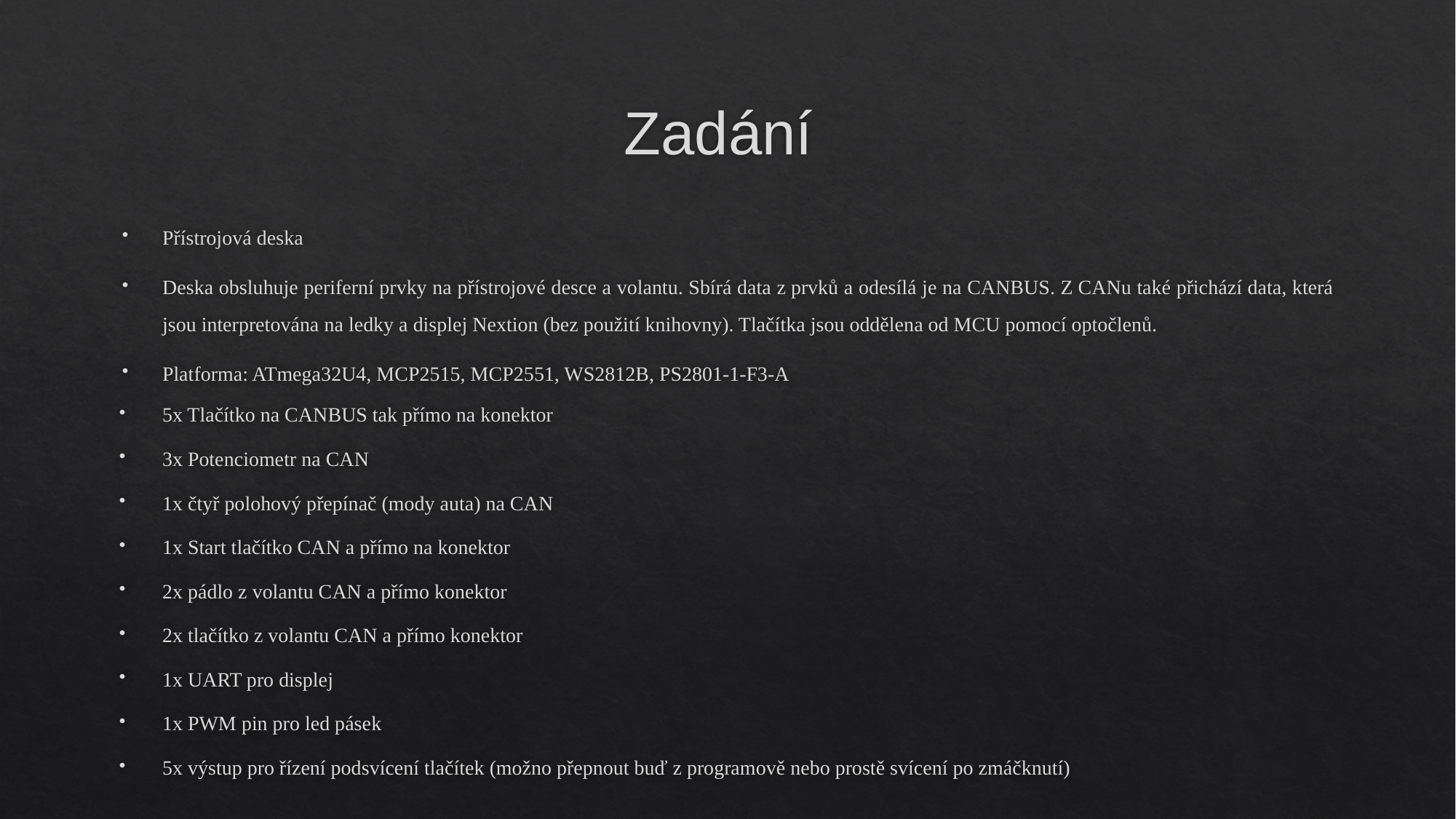

# Zadání
Přístrojová deska
Deska obsluhuje periferní prvky na přístrojové desce a volantu. Sbírá data z prvků a odesílá je na CANBUS. Z CANu také přichází data, která jsou interpretována na ledky a displej Nextion (bez použití knihovny). Tlačítka jsou oddělena od MCU pomocí optočlenů.
Platforma: ATmega32U4, MCP2515, MCP2551, WS2812B, PS2801-1-F3-A
5x Tlačítko na CANBUS tak přímo na konektor
3x Potenciometr na CAN
1x čtyř polohový přepínač (mody auta) na CAN
1x Start tlačítko CAN a přímo na konektor
2x pádlo z volantu CAN a přímo konektor
2x tlačítko z volantu CAN a přímo konektor
1x UART pro displej
1x PWM pin pro led pásek
5x výstup pro řízení podsvícení tlačítek (možno přepnout buď z programově nebo prostě svícení po zmáčknutí)